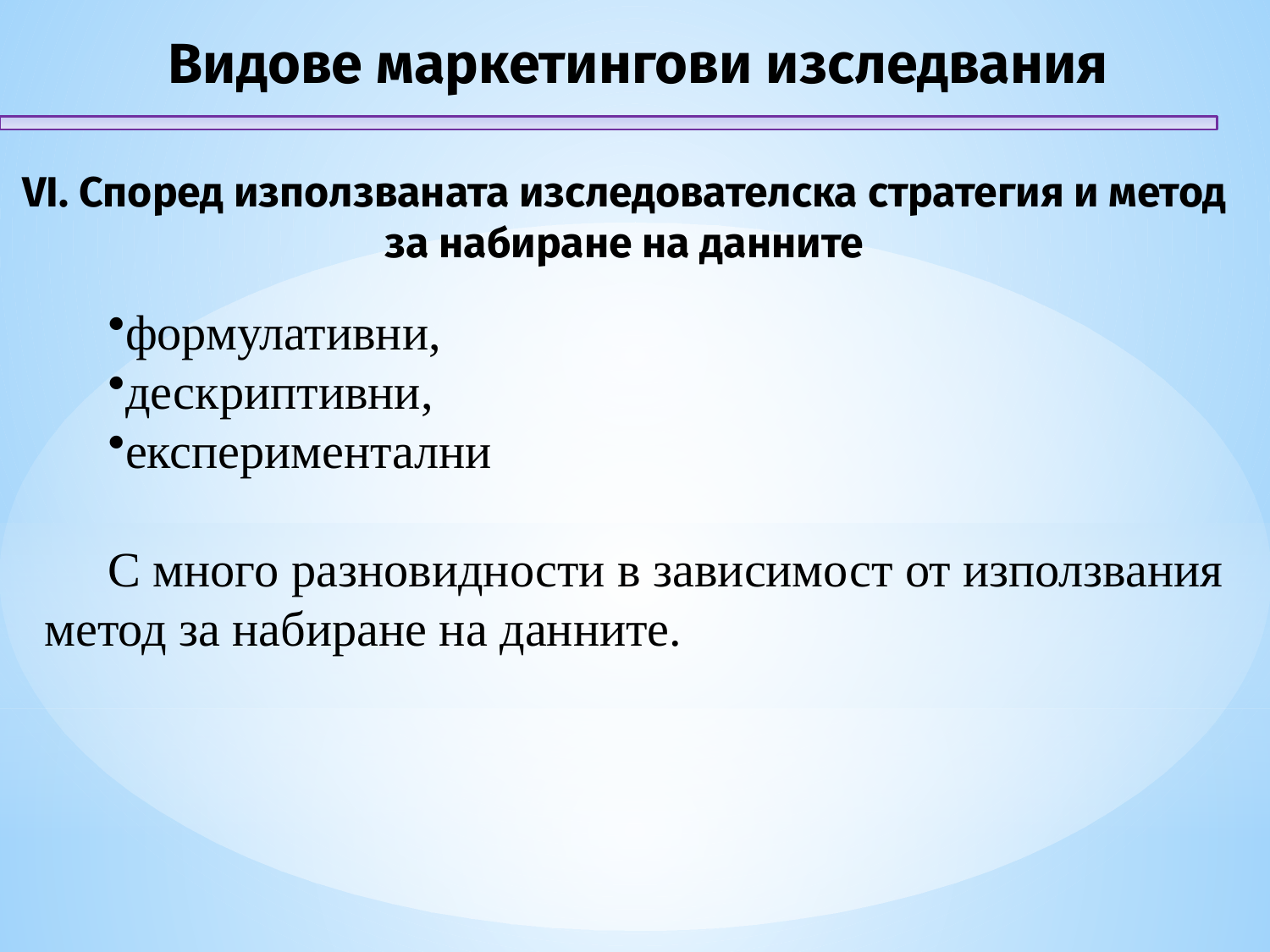

Видове маркетингови изследвания

VI. Според използваната изследователска стратегия и метод за набиране на данните
формулативни,
дескриптивни,
експериментални

С много разновидности в зависимост от използвания метод за набиране на данните.